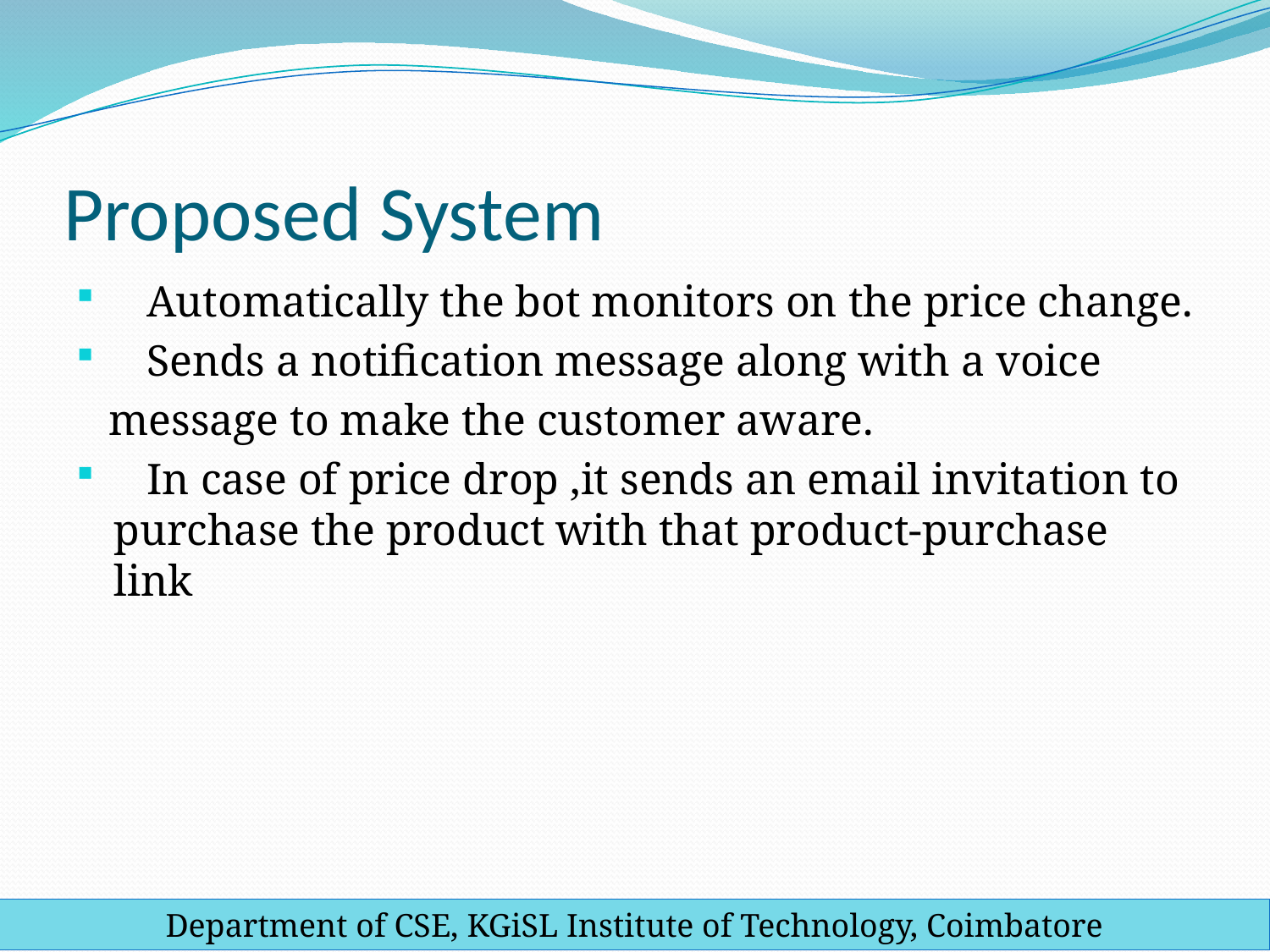

# Proposed System
   Automatically the bot monitors on the price change.
   Sends a notification message along with a voice
   message to make the customer aware.
   In case of price drop ,it sends an email invitation to purchase the product with that product-purchase link

Department of CSE, KGiSL Institute of Technology, Coimbatore